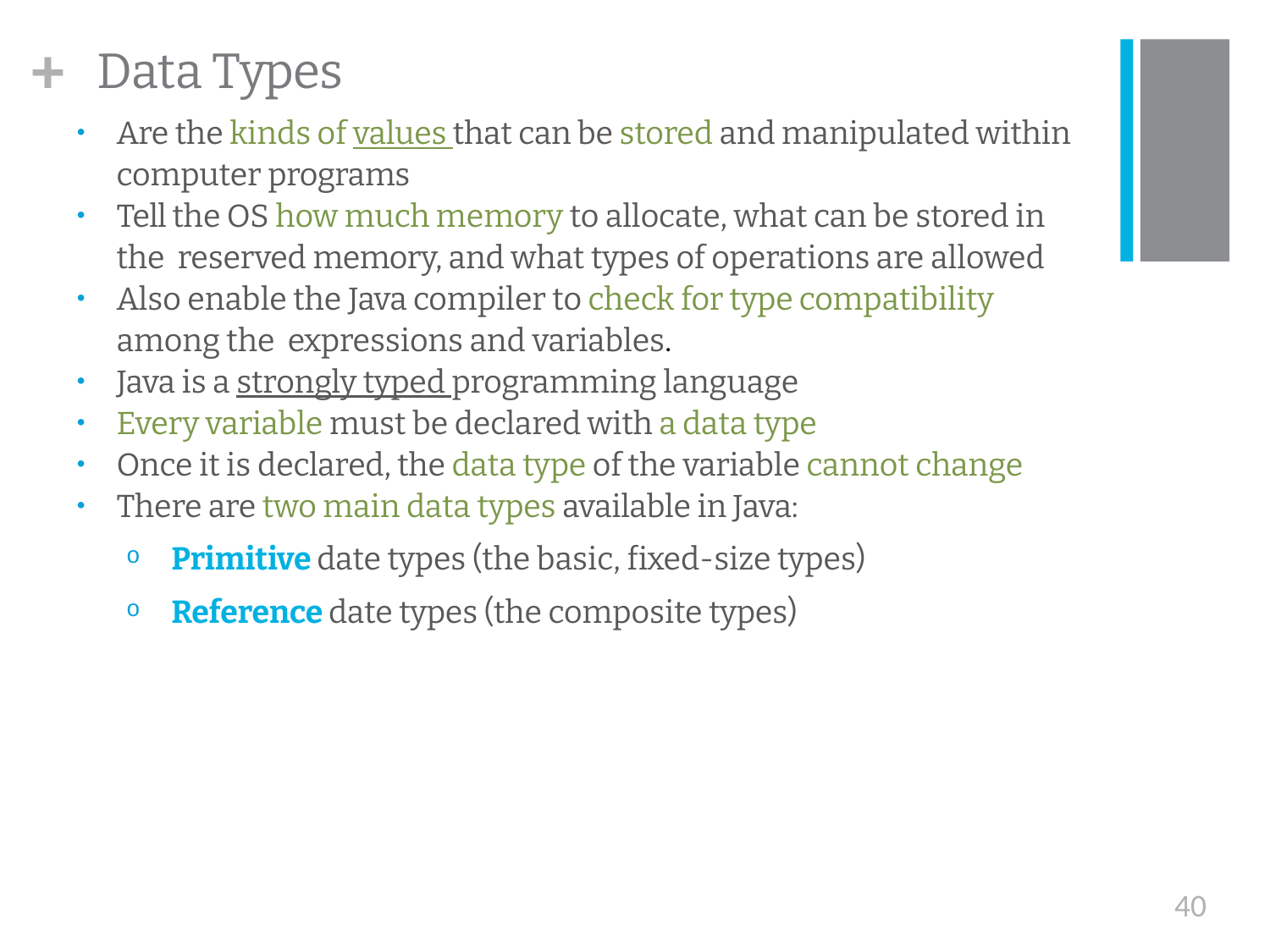

+
Data Types

Are the kinds of values that can be stored and manipulated within  computer programs
Tell the OS how much memory to allocate, what can be stored in the  reserved memory, and what types of operations are allowed
Also enable the Java compiler to check for type compatibility among the  expressions and variables.
Java is a strongly typed programming language
Every variable must be declared with a data type
Once it is declared, the data type of the variable cannot change
There are two main data types available in Java:
Primitive date types (the basic, fixed-size types)
Reference date types (the composite types)
40